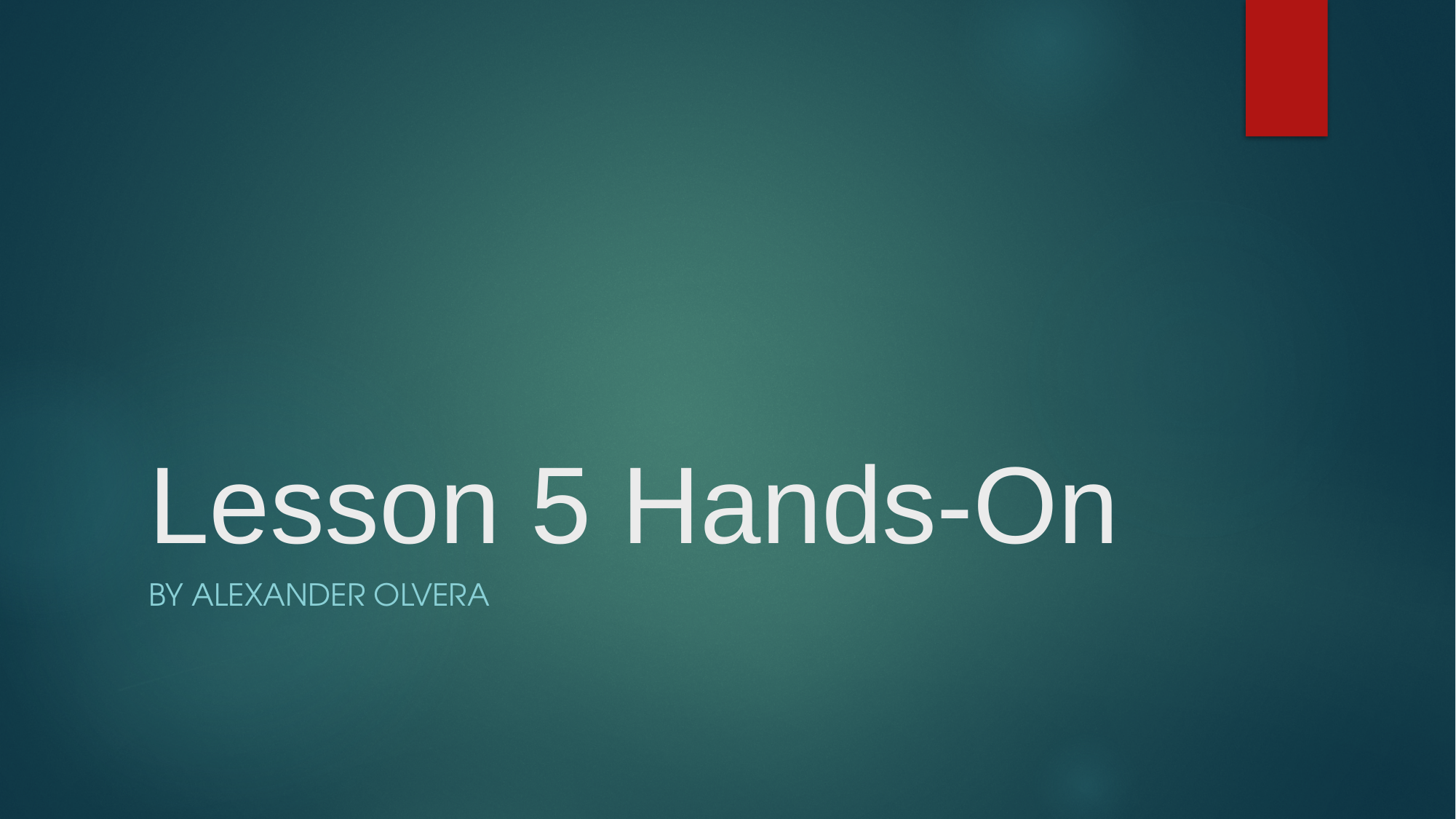

# Lesson 5 Hands-On
By Alexander Olvera